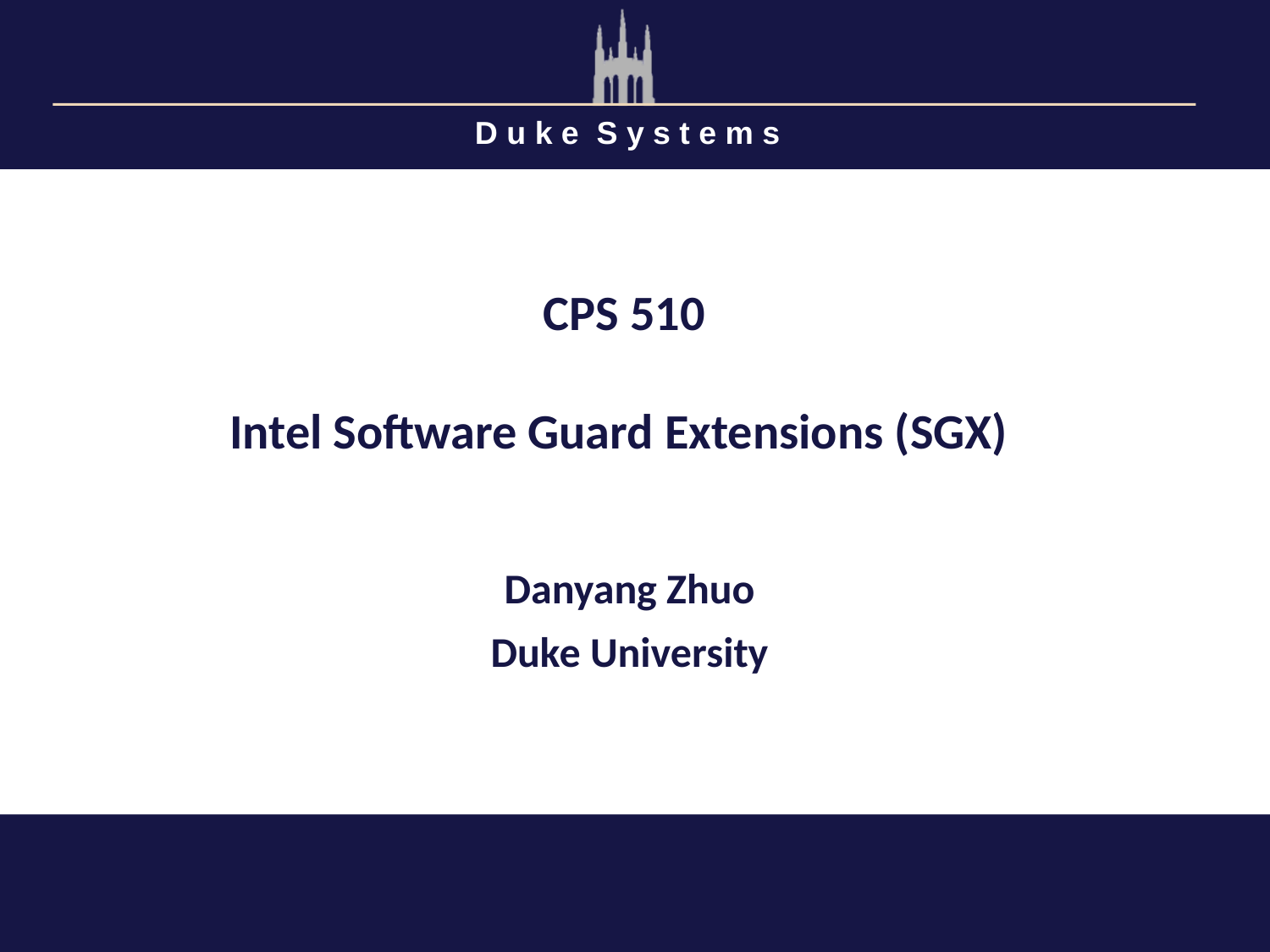

CPS 510

Intel Software Guard Extensions (SGX)

Danyang Zhuo
Duke University